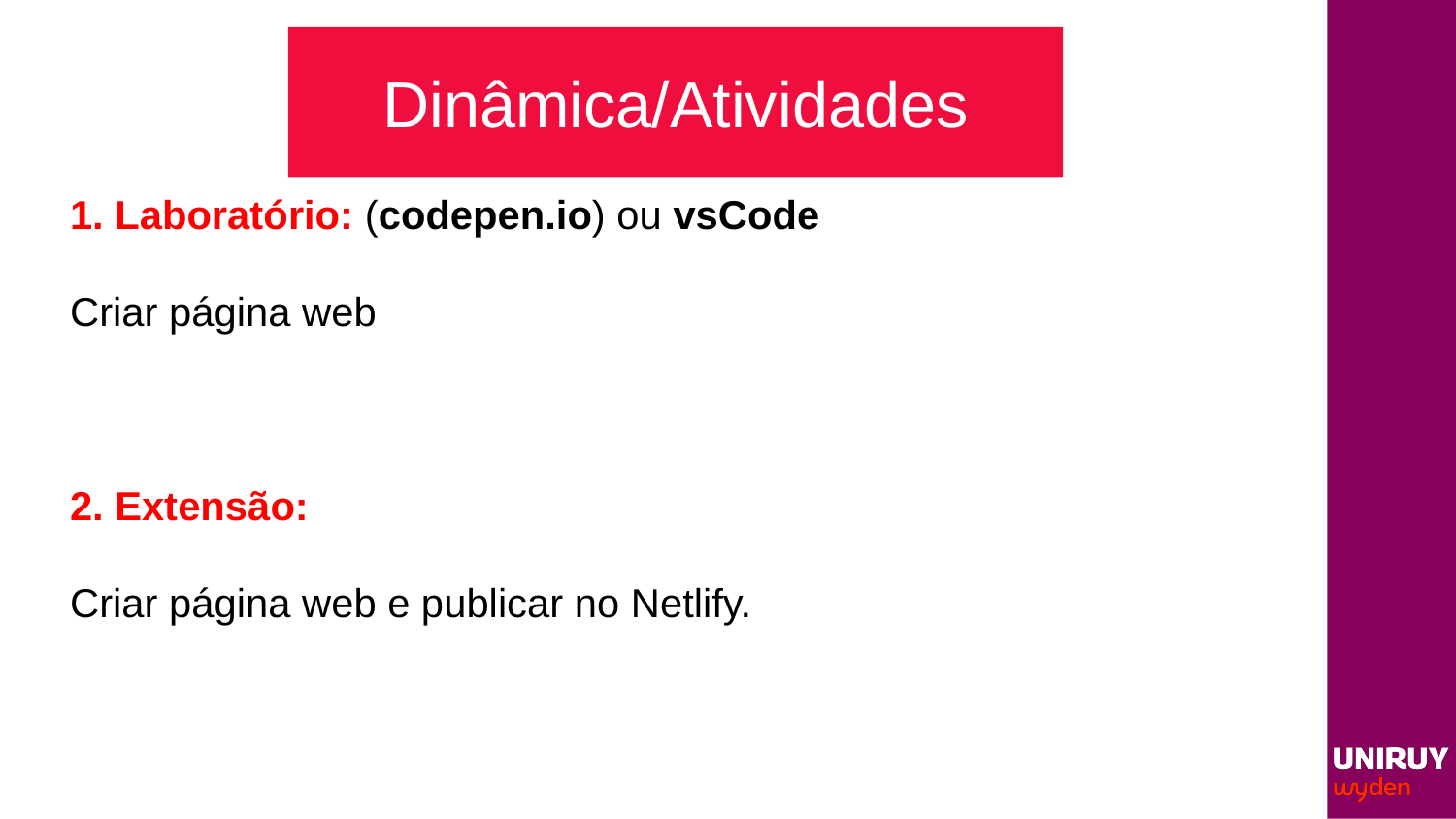

# Dinâmica/Atividades
1. Laboratório: (codepen.io) ou vsCode

Criar página web

2. Extensão:

Criar página web e publicar no Netlify.